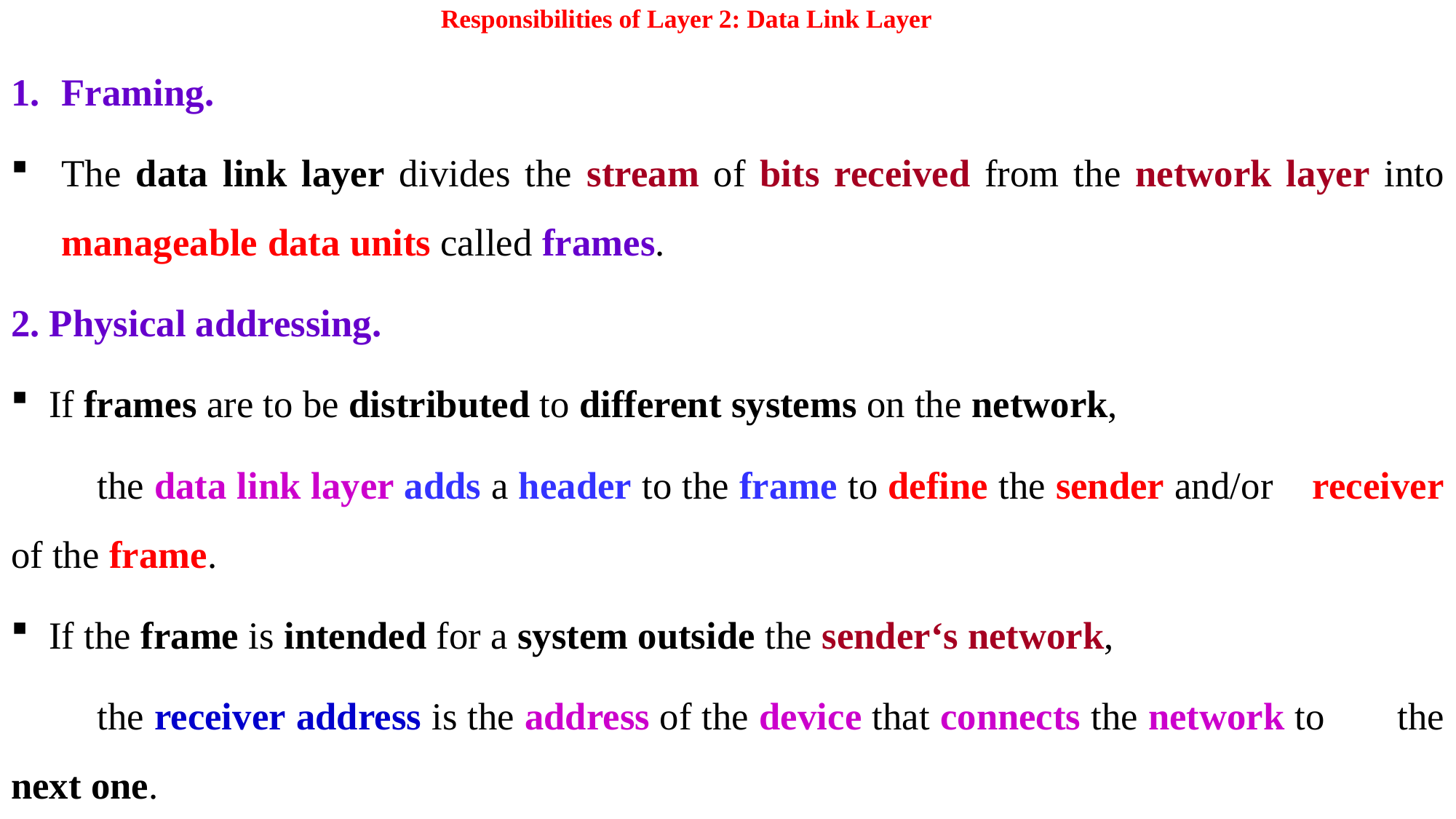

# Responsibilities of Layer 2: Data Link Layer
Framing.
The data link layer divides the stream of bits received from the network layer into manageable data units called frames.
2. Physical addressing.
If frames are to be distributed to different systems on the network,
	the data link layer adds a header to the frame to define the sender and/or 	receiver of the frame.
If the frame is intended for a system outside the sender‘s network,
	the receiver address is the address of the device that connects the network to 	the next one.
50